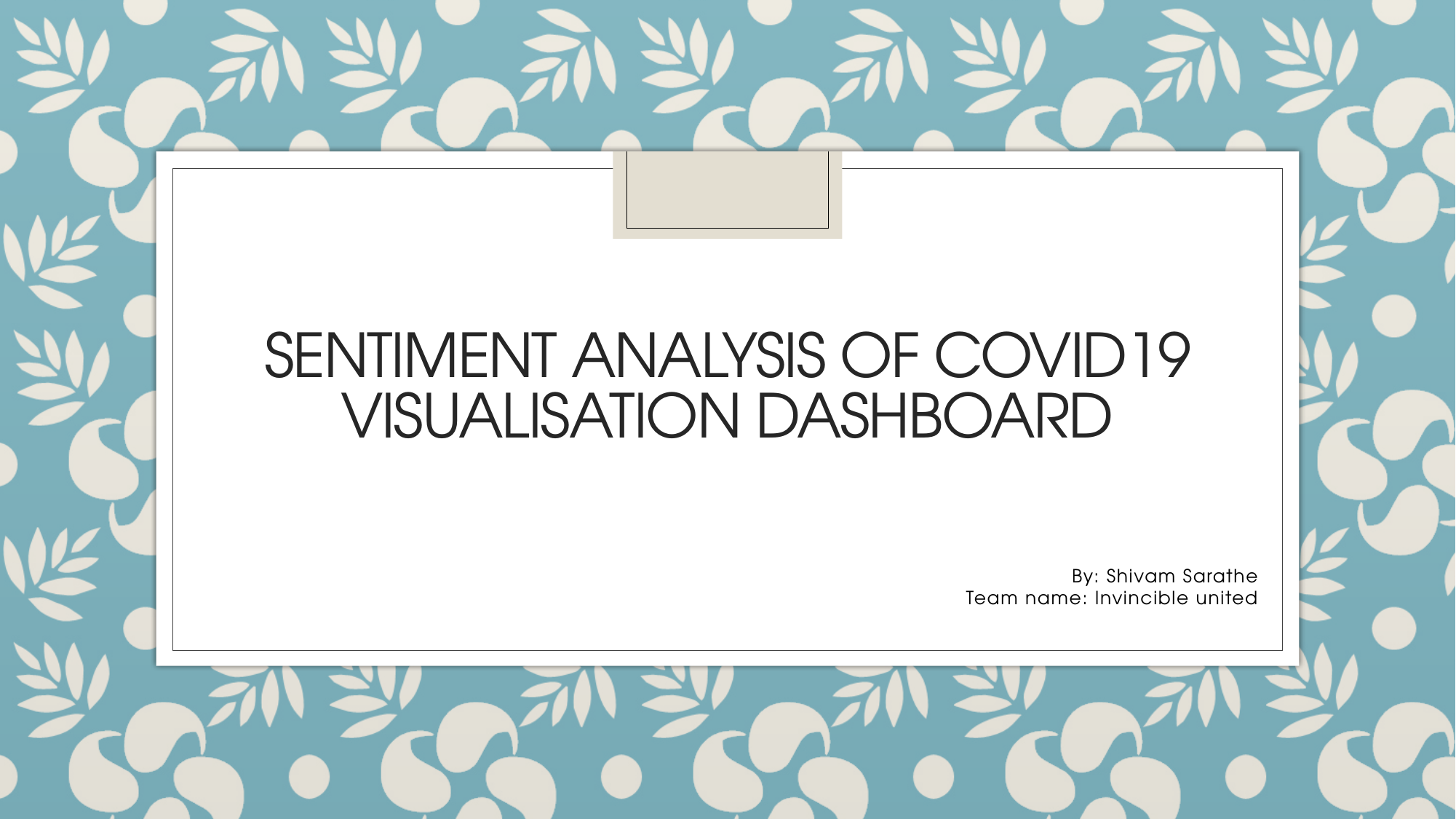

# SENTIMENT ANALYSIS OF COVID19 VISUALISATION DASHBOARD
By: Shivam Sarathe
Team name: Invincible united